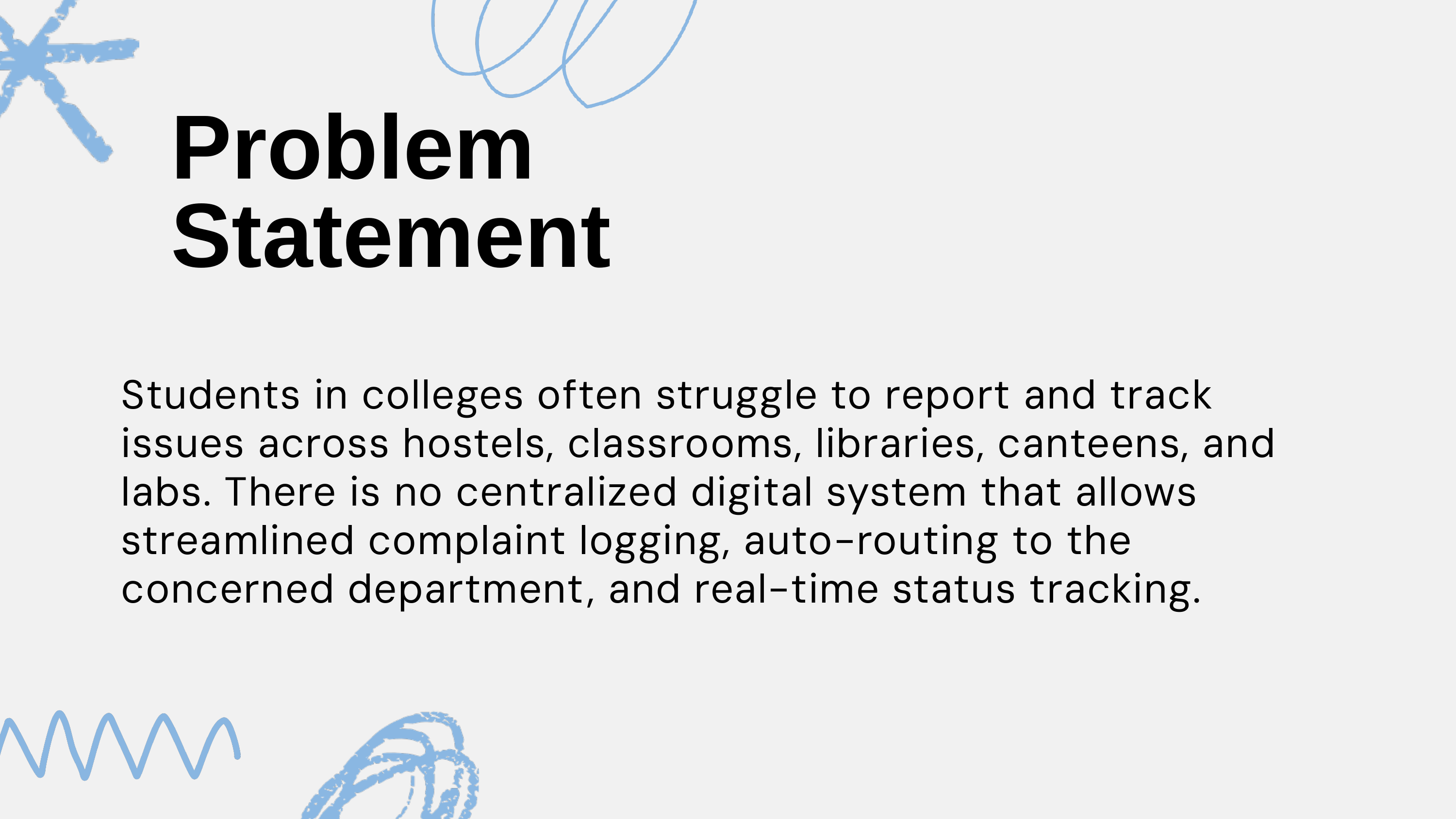

Problem Statement

Students in colleges often struggle to report and track issues across hostels, classrooms, libraries, canteens, and labs. There is no centralized digital system that allows streamlined complaint logging, auto-routing to the concerned department, and real-time status tracking.